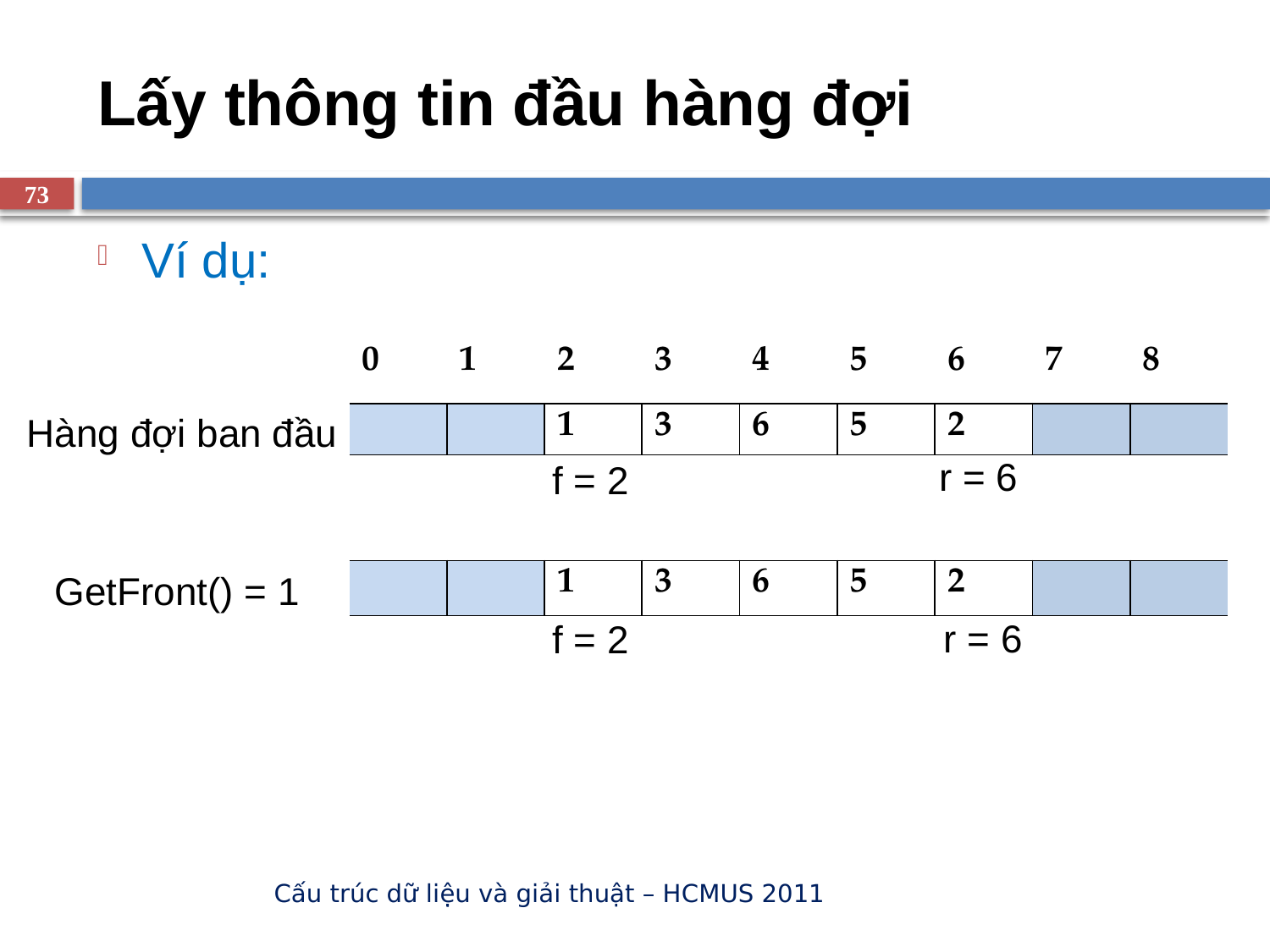

# Lấy thông tin đầu hàng đợi
73
Ví dụ:
| 0 | 1 | 2 | 3 | 4 | 5 | 6 | 7 | 8 |
| --- | --- | --- | --- | --- | --- | --- | --- | --- |
Hàng đợi ban đầu
|  |  | 1 | 3 | 6 | 5 | 2 |  |  |
| --- | --- | --- | --- | --- | --- | --- | --- | --- |
r = 6
f = 2
GetFront() = 1
|  |  | 1 | 3 | 6 | 5 | 2 |  |  |
| --- | --- | --- | --- | --- | --- | --- | --- | --- |
r = 6
f = 2
Cấu trúc dữ liệu và giải thuật – HCMUS 2011